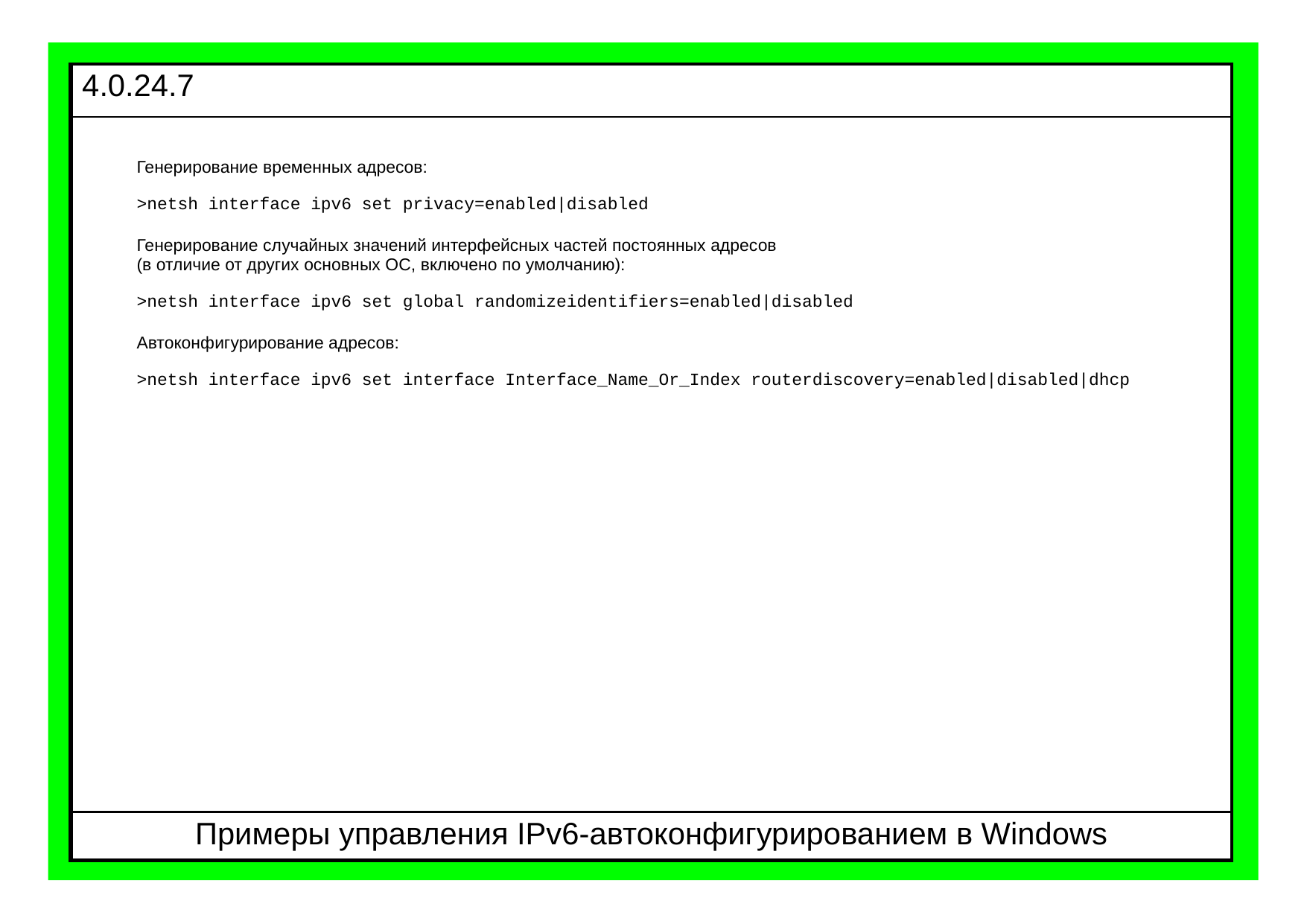

| 4.0.24.7 |
| --- |
| Генерирование временных адресов: >netsh interface ipv6 set privacy=enabled|disabled Генерирование случайных значений интерфейсных частей постоянных адресов (в отличие от других основных ОС, включено по умолчанию): >netsh interface ipv6 set global randomizeidentifiers=enabled|disabled Автоконфигурирование адресов: >netsh interface ipv6 set interface Interface\_Name\_Or\_Index routerdiscovery=enabled|disabled|dhcp |
| Примеры управления IPv6-автоконфигурированием в Windows |